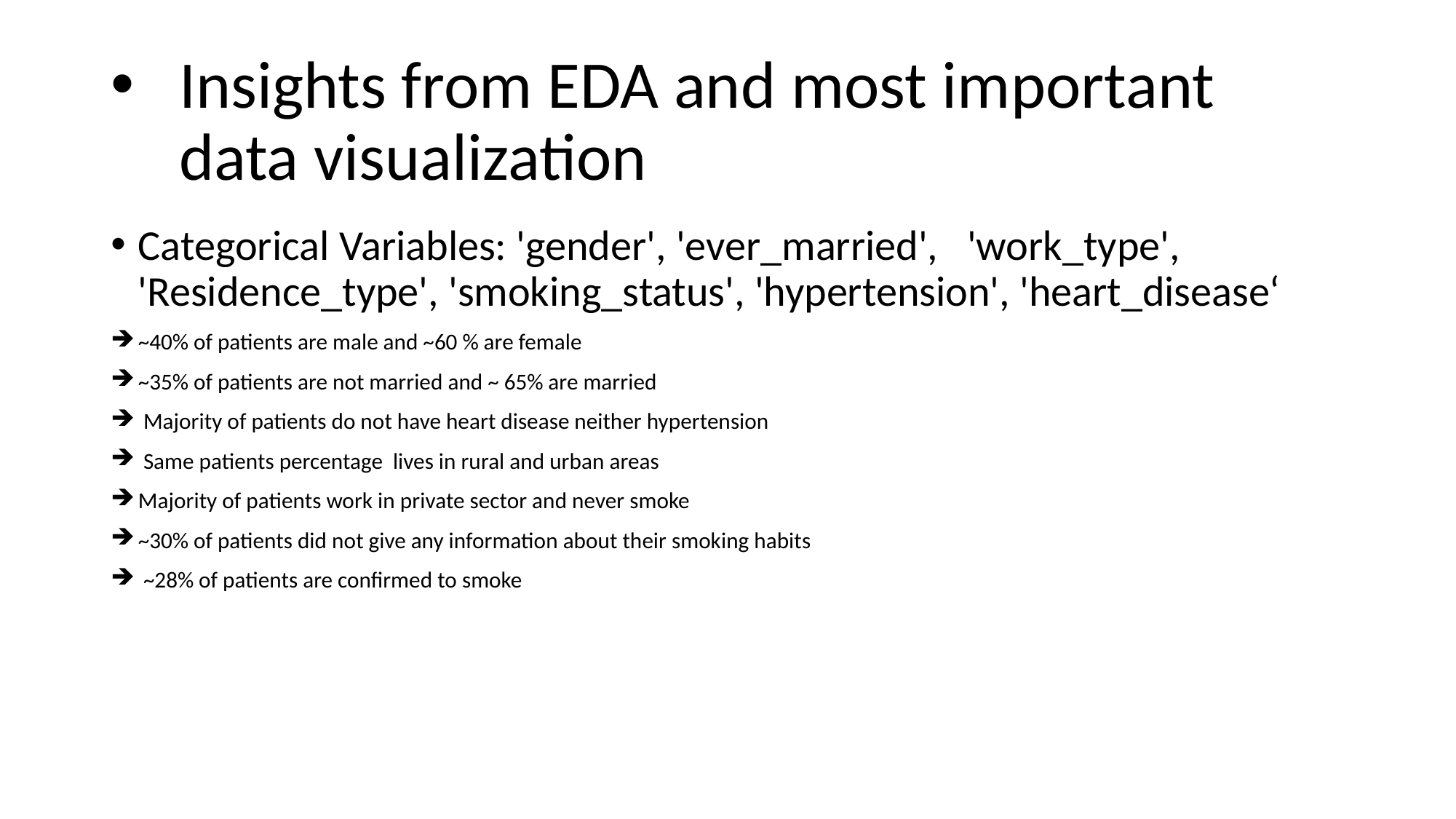

# Insights from EDA and most important data visualization
Categorical Variables: 'gender', 'ever_married',   'work_type', 'Residence_type', 'smoking_status', 'hypertension', 'heart_disease‘
~40% of patients are male and ~60 % are female
~35% of patients are not married and ~ 65% are married
 Majority of patients do not have heart disease neither hypertension
 Same patients percentage  lives in rural and urban areas
Majority of patients work in private sector and never smoke
~30% of patients did not give any information about their smoking habits
 ~28% of patients are confirmed to smoke